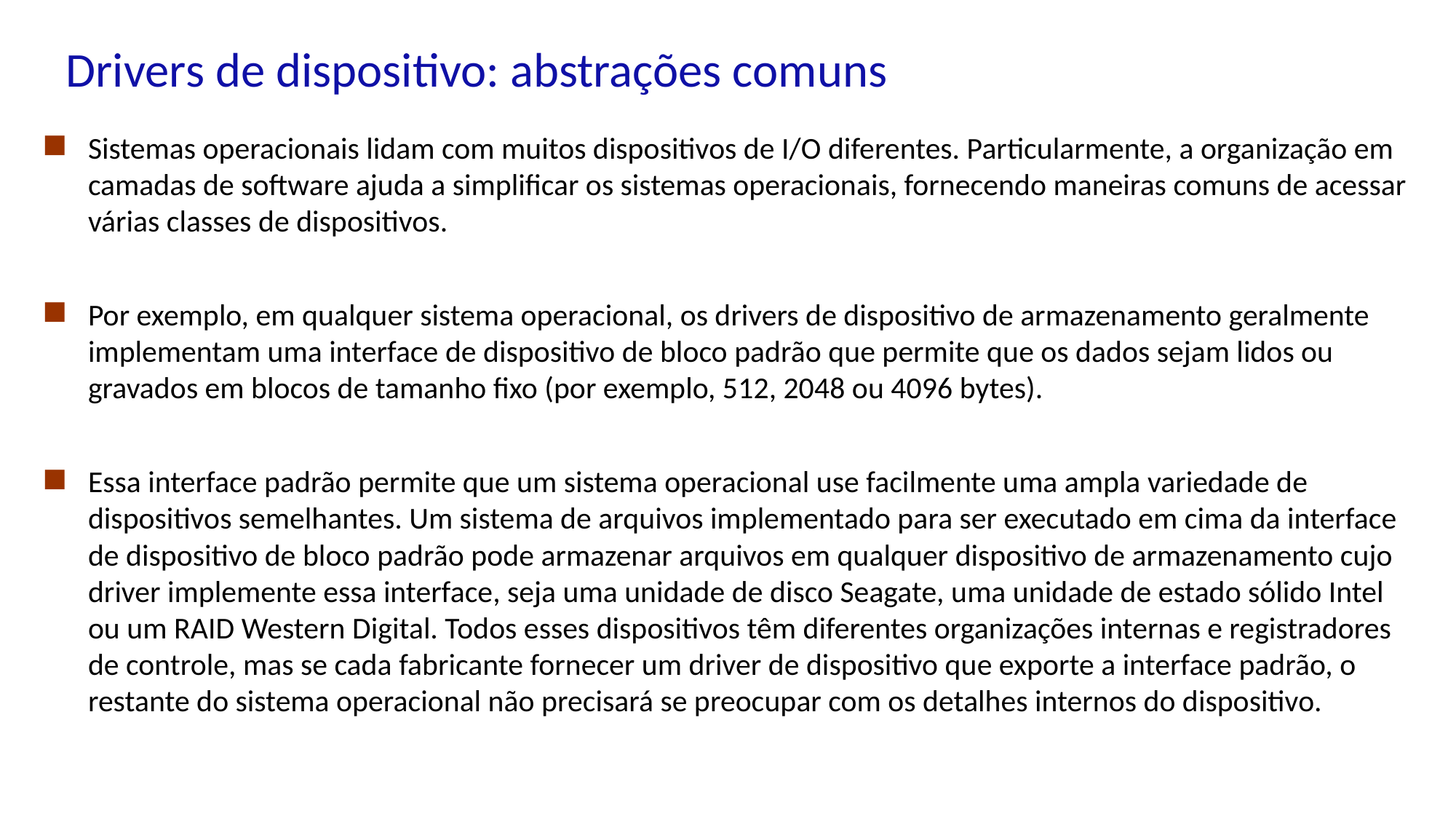

# Drivers de dispositivo: abstrações comuns
Sistemas operacionais lidam com muitos dispositivos de I/O diferentes. Particularmente, a organização em camadas de software ajuda a simplificar os sistemas operacionais, fornecendo maneiras comuns de acessar várias classes de dispositivos.

Por exemplo, em qualquer sistema operacional, os drivers de dispositivo de armazenamento geralmente implementam uma interface de dispositivo de bloco padrão que permite que os dados sejam lidos ou gravados em blocos de tamanho fixo (por exemplo, 512, 2048 ou 4096 bytes).

Essa interface padrão permite que um sistema operacional use facilmente uma ampla variedade de dispositivos semelhantes. Um sistema de arquivos implementado para ser executado em cima da interface de dispositivo de bloco padrão pode armazenar arquivos em qualquer dispositivo de armazenamento cujo driver implemente essa interface, seja uma unidade de disco Seagate, uma unidade de estado sólido Intel ou um RAID Western Digital. Todos esses dispositivos têm diferentes organizações internas e registradores de controle, mas se cada fabricante fornecer um driver de dispositivo que exporte a interface padrão, o restante do sistema operacional não precisará se preocupar com os detalhes internos do dispositivo.